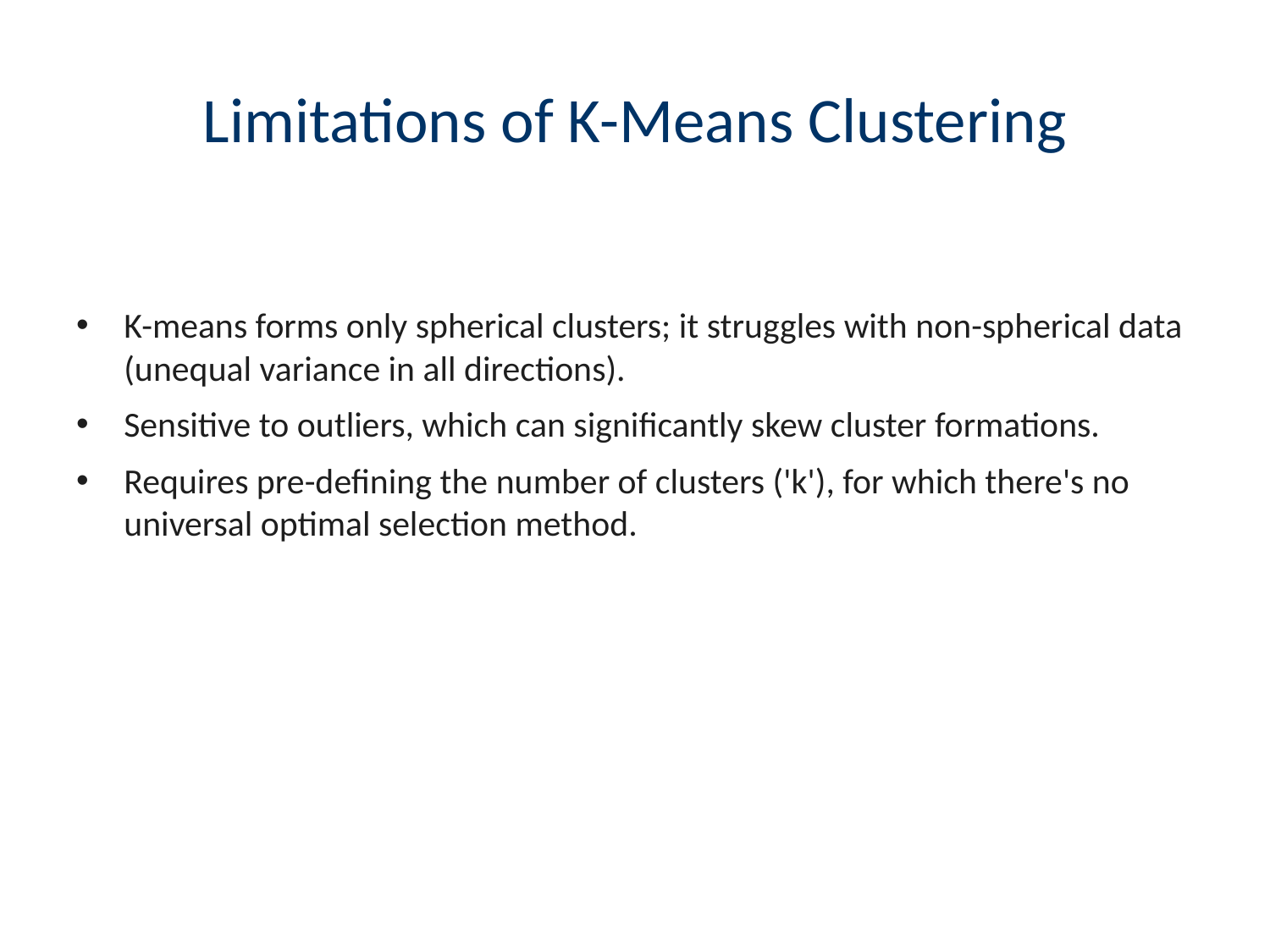

# Limitations of K-Means Clustering

K-means forms only spherical clusters; it struggles with non-spherical data (unequal variance in all directions).
Sensitive to outliers, which can significantly skew cluster formations.
Requires pre-defining the number of clusters ('k'), for which there's no universal optimal selection method.